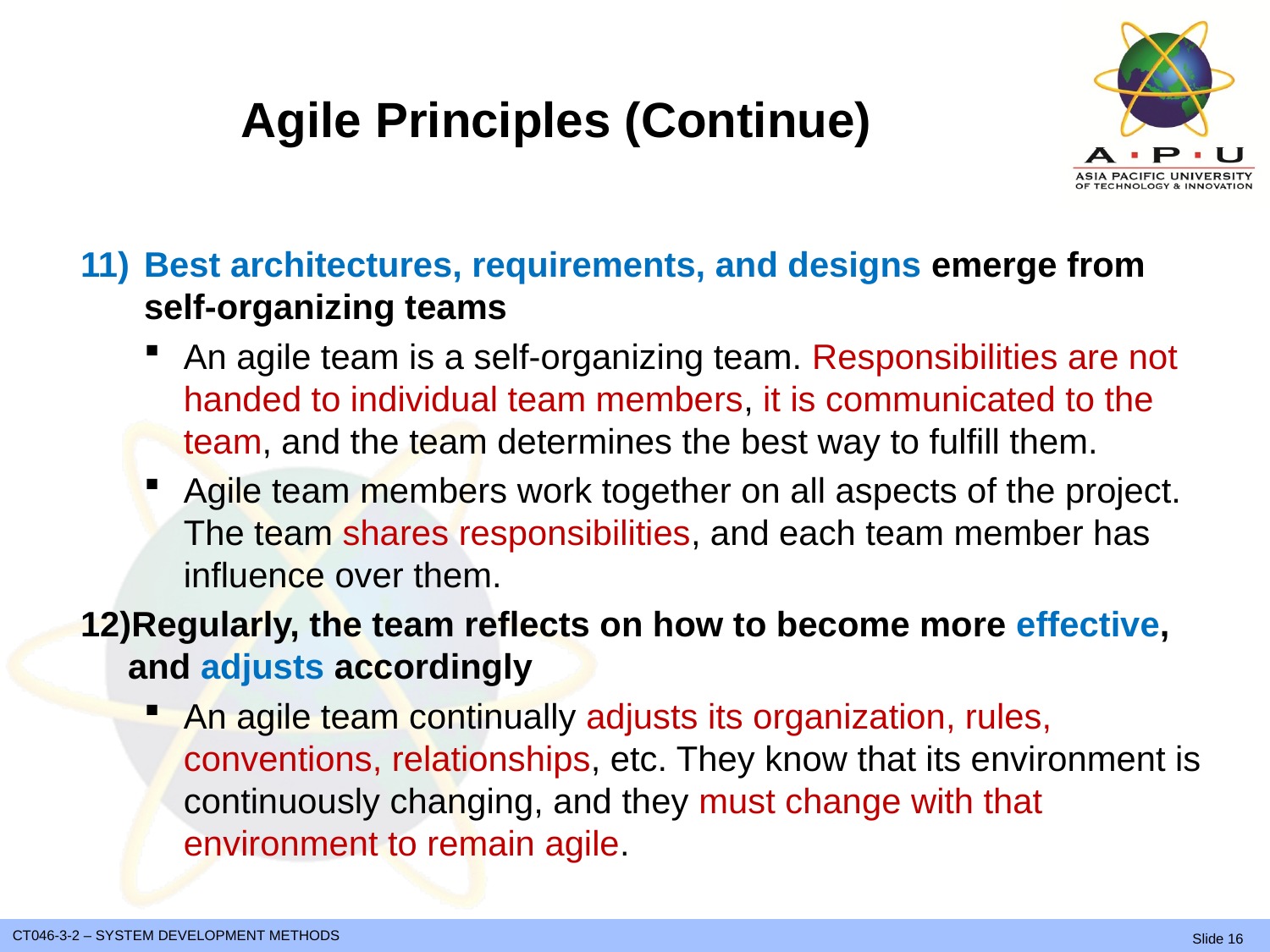

# Agile Principles (Continue)
Best architectures, requirements, and designs emerge from self-organizing teams
An agile team is a self-organizing team. Responsibilities are not handed to individual team members, it is communicated to the team, and the team determines the best way to fulfill them.
Agile team members work together on all aspects of the project. The team shares responsibilities, and each team member has influence over them.
Regularly, the team reflects on how to become more effective, and adjusts accordingly
An agile team continually adjusts its organization, rules, conventions, relationships, etc. They know that its environment is continuously changing, and they must change with that environment to remain agile.